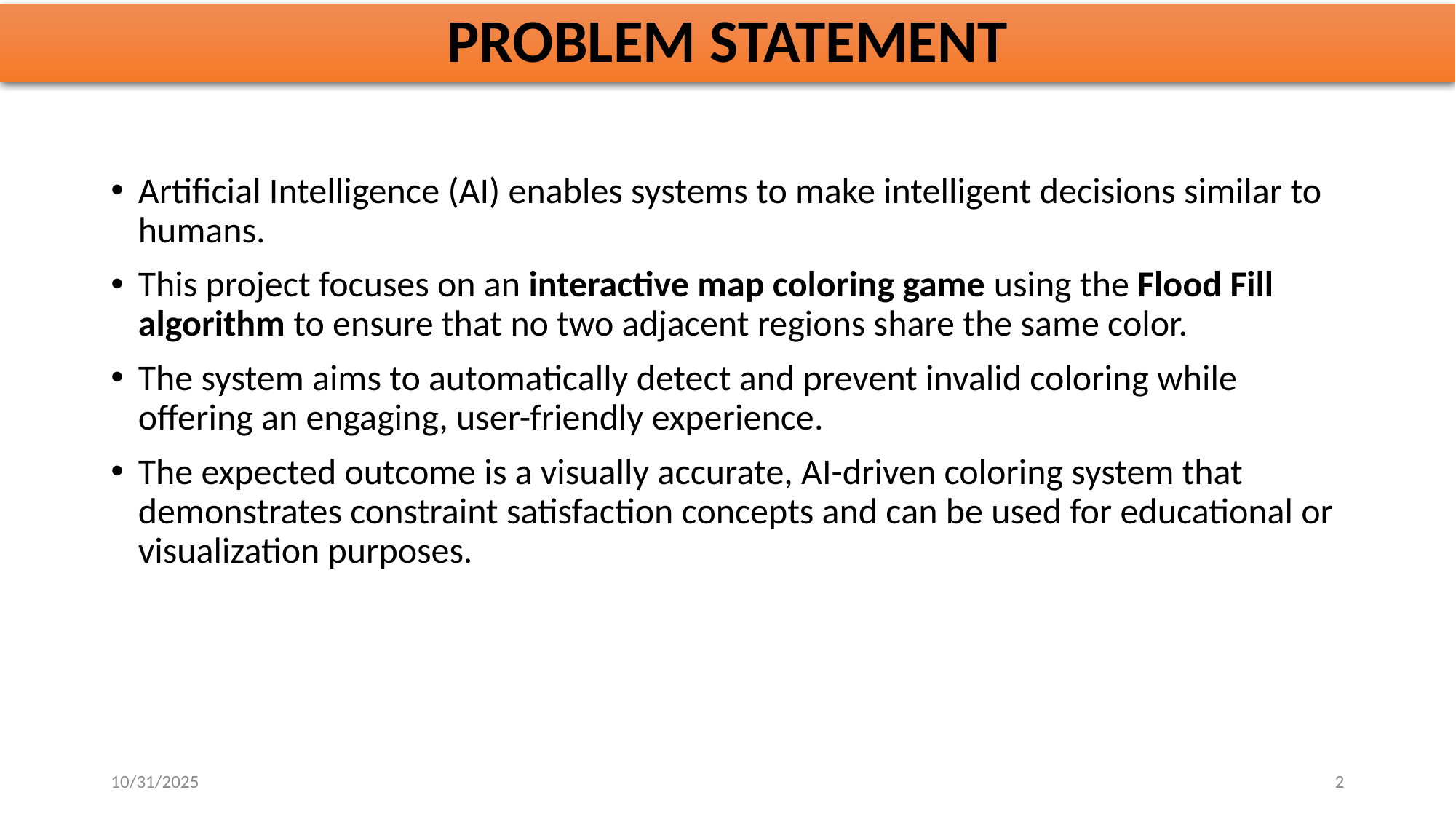

# PROBLEM STATEMENT
Artificial Intelligence (AI) enables systems to make intelligent decisions similar to humans.
This project focuses on an interactive map coloring game using the Flood Fill algorithm to ensure that no two adjacent regions share the same color.
The system aims to automatically detect and prevent invalid coloring while offering an engaging, user-friendly experience.
The expected outcome is a visually accurate, AI-driven coloring system that demonstrates constraint satisfaction concepts and can be used for educational or visualization purposes.
10/31/2025
2